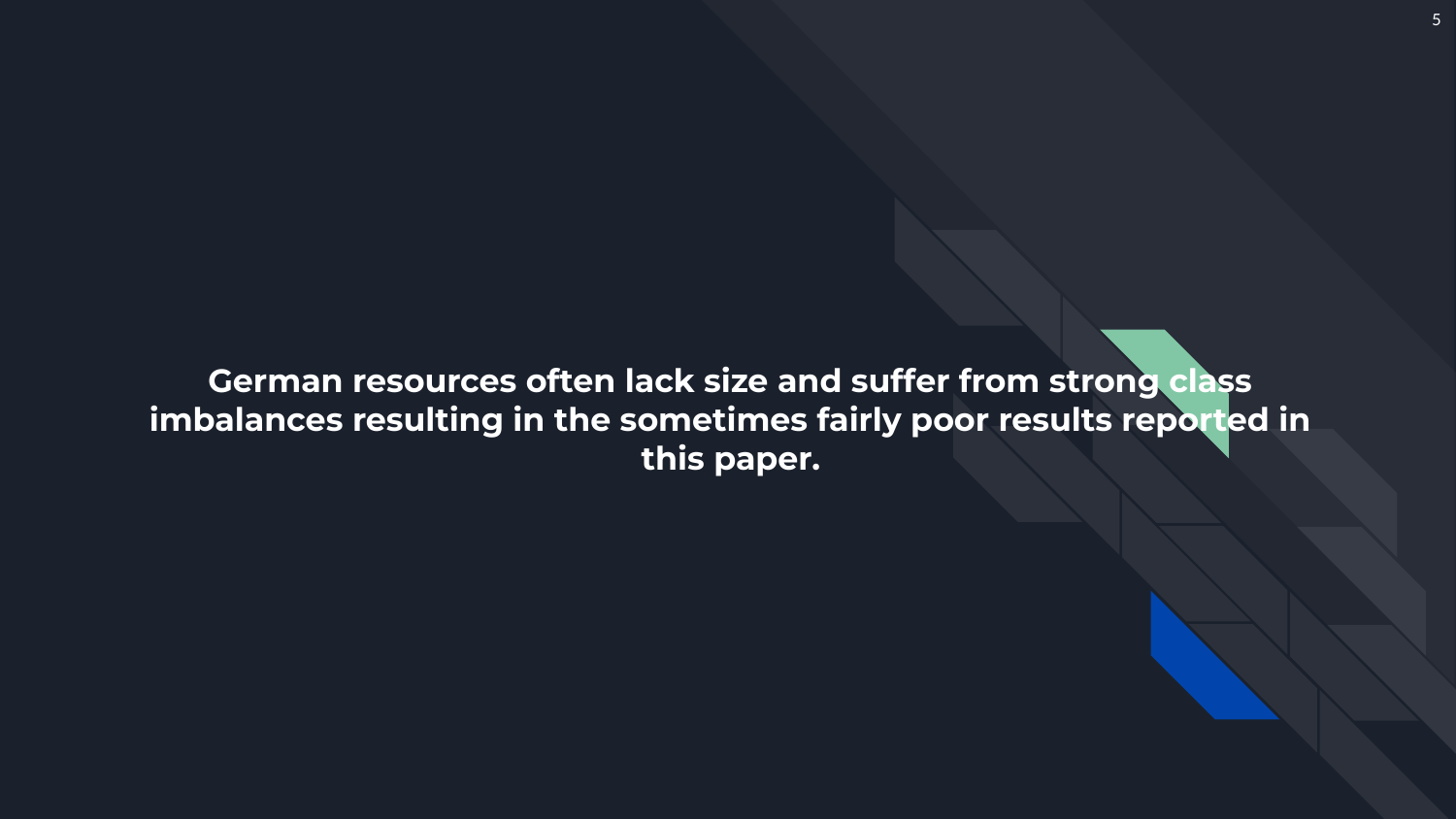

5
# German resources often lack size and suffer from strong class imbalances resulting in the sometimes fairly poor results reported in this paper.